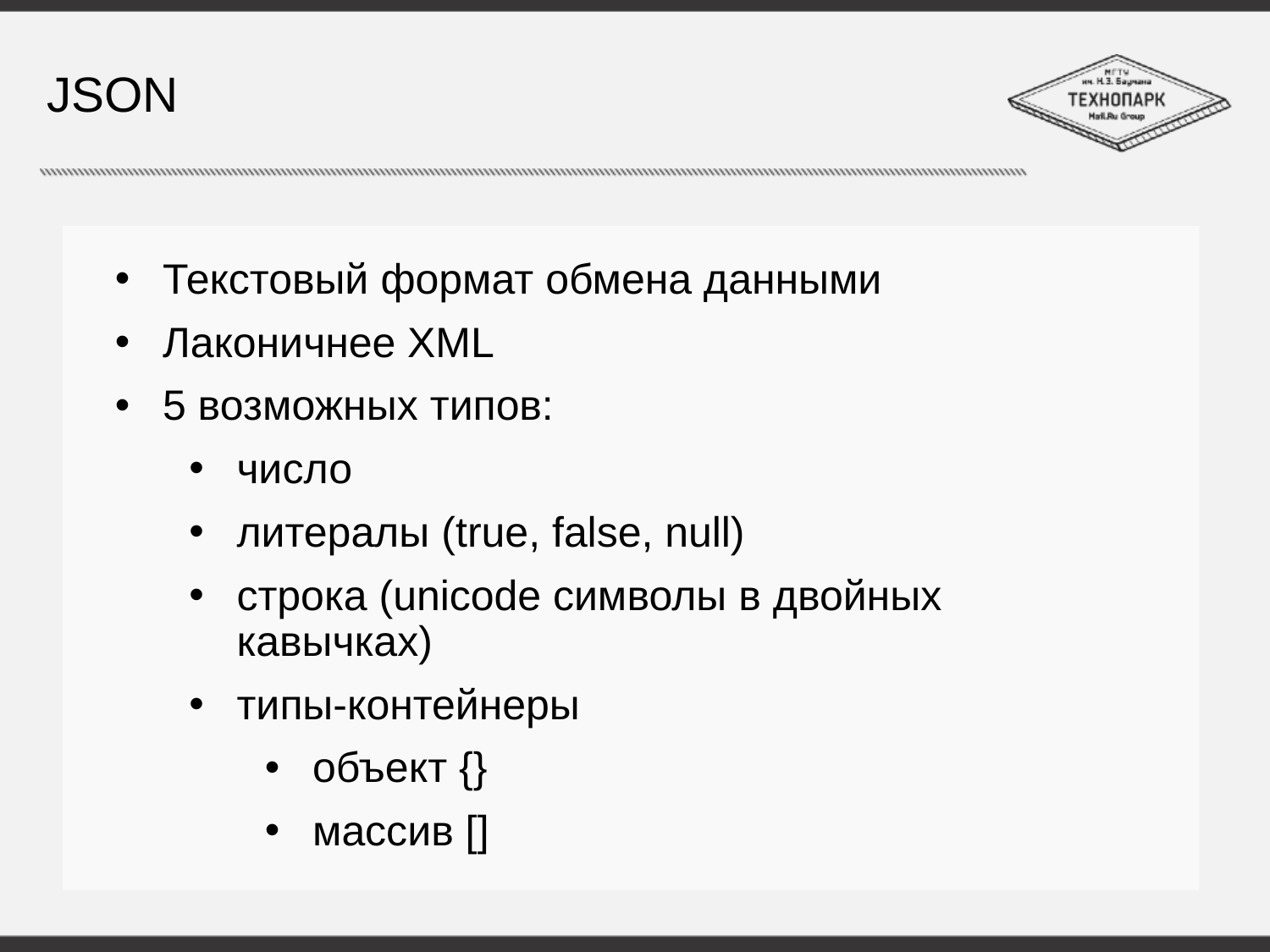

# JSON
Текстовый формат обмена данными
Лаконичнее XML
5 возможных типов:
число
литералы (true, false, null)
строка (unicode символы в двойных кавычках)
типы-контейнеры
объект {}
массив []
15